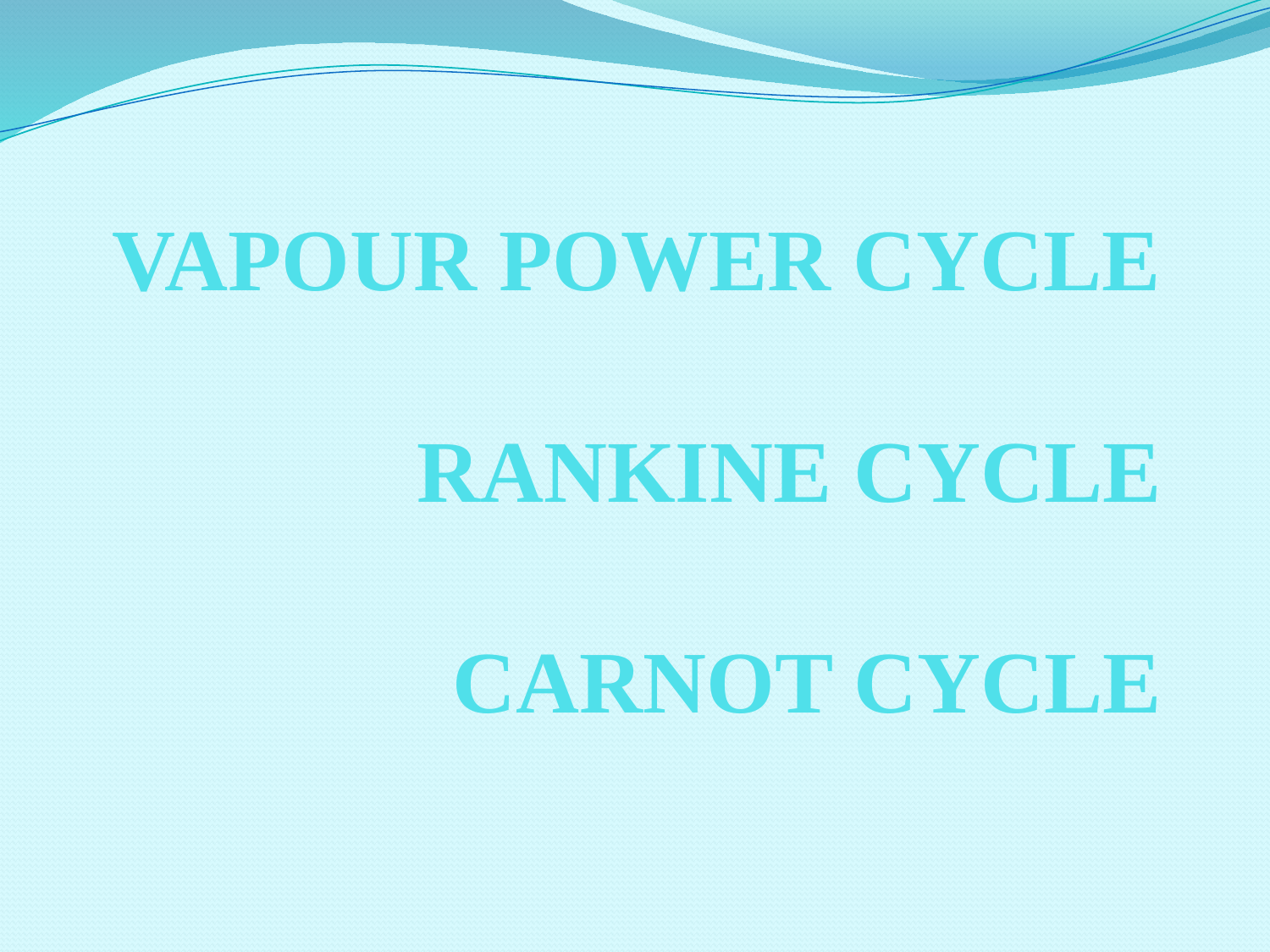

# VAPOUR POWER CYCLE RANKINE CYCLE CARNOT CYCLE